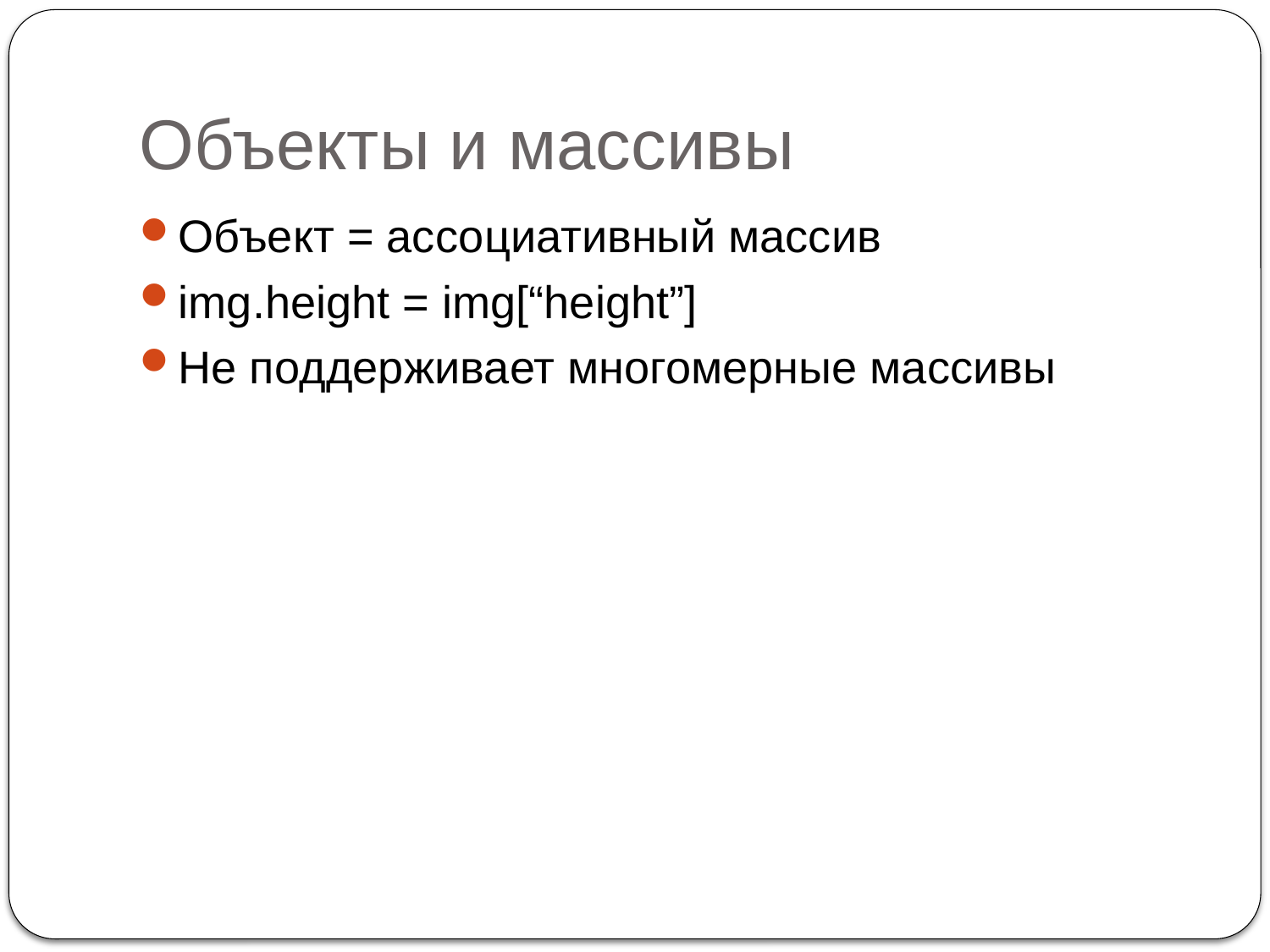

# Объекты и массивы
Объект = ассоциативный массив
img.height = img[“height”]
Не поддерживает многомерные массивы